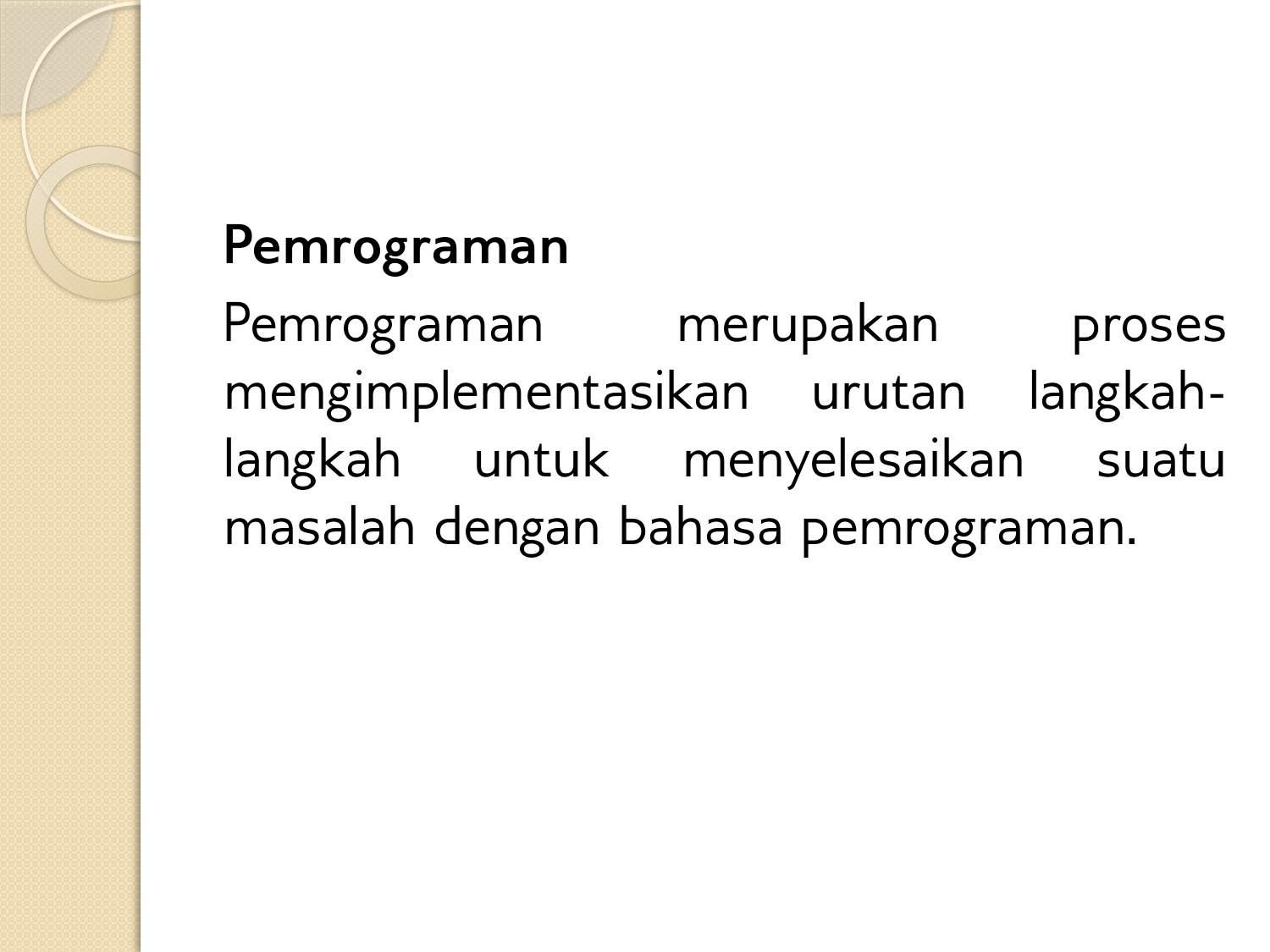

#
Pemrograman
Pemrograman merupakan proses mengimplementasikan urutan langkah-langkah untuk menyelesaikan suatu masalah dengan bahasa pemrograman.